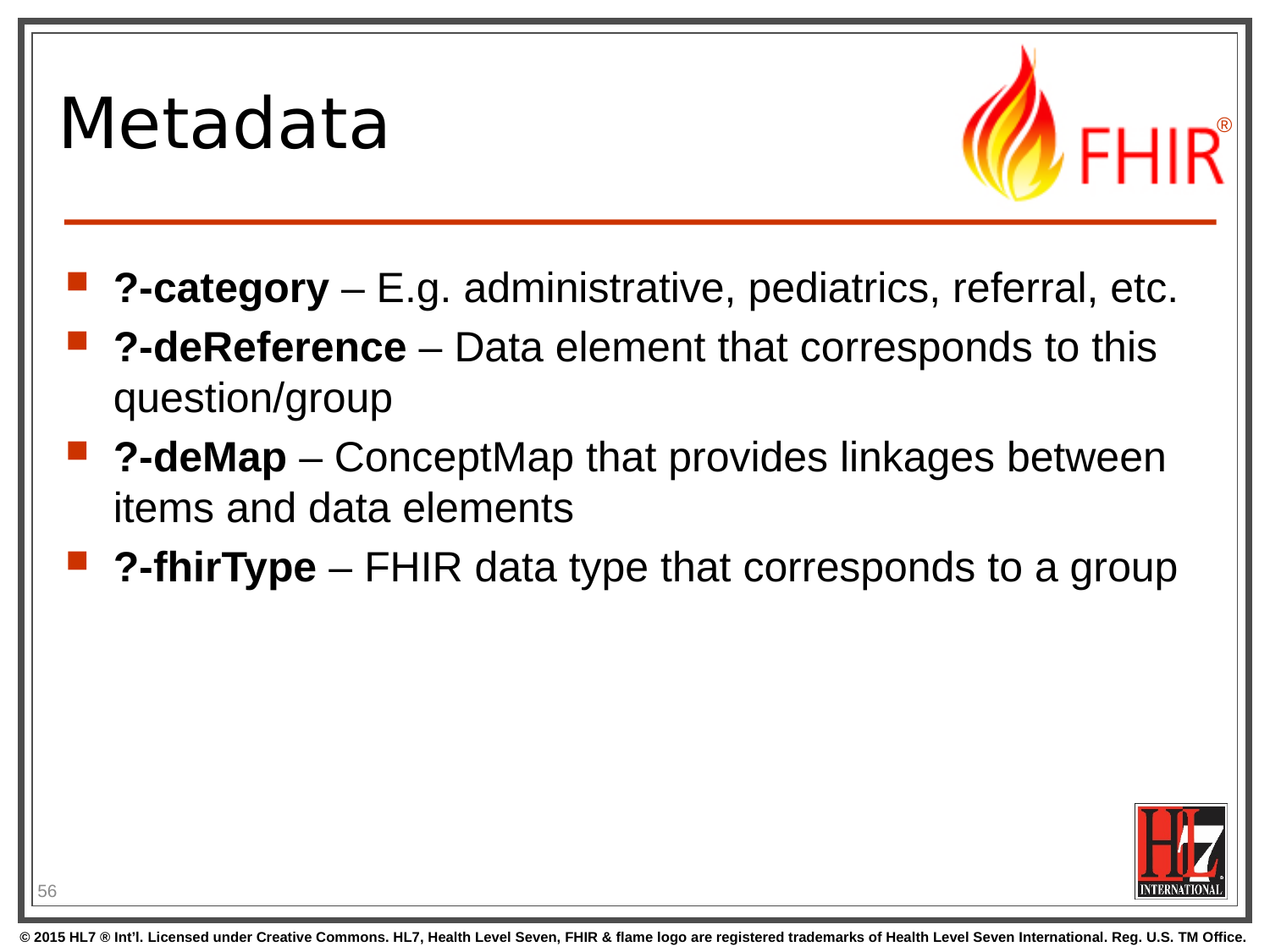

?-category – E.g. administrative, pediatrics, referral, etc.
?-deReference – Data element that corresponds to this question/group
?-deMap – ConceptMap that provides linkages between items and data elements
?-fhirType – FHIR data type that corresponds to a group
# Metadata
56